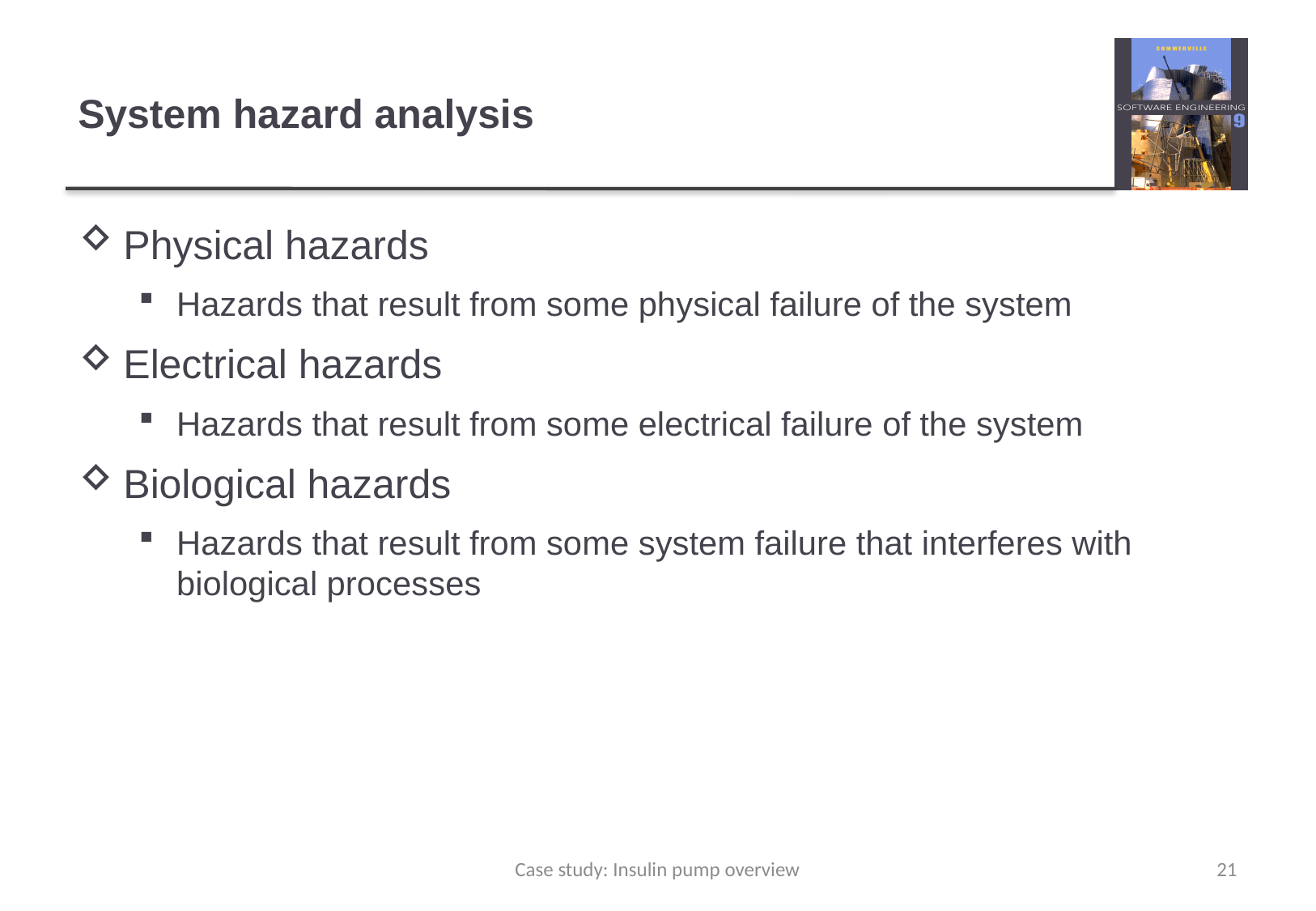

# System hazard analysis
Physical hazards
Hazards that result from some physical failure of the system
Electrical hazards
Hazards that result from some electrical failure of the system
Biological hazards
Hazards that result from some system failure that interferes with biological processes
Case study: Insulin pump overview
21